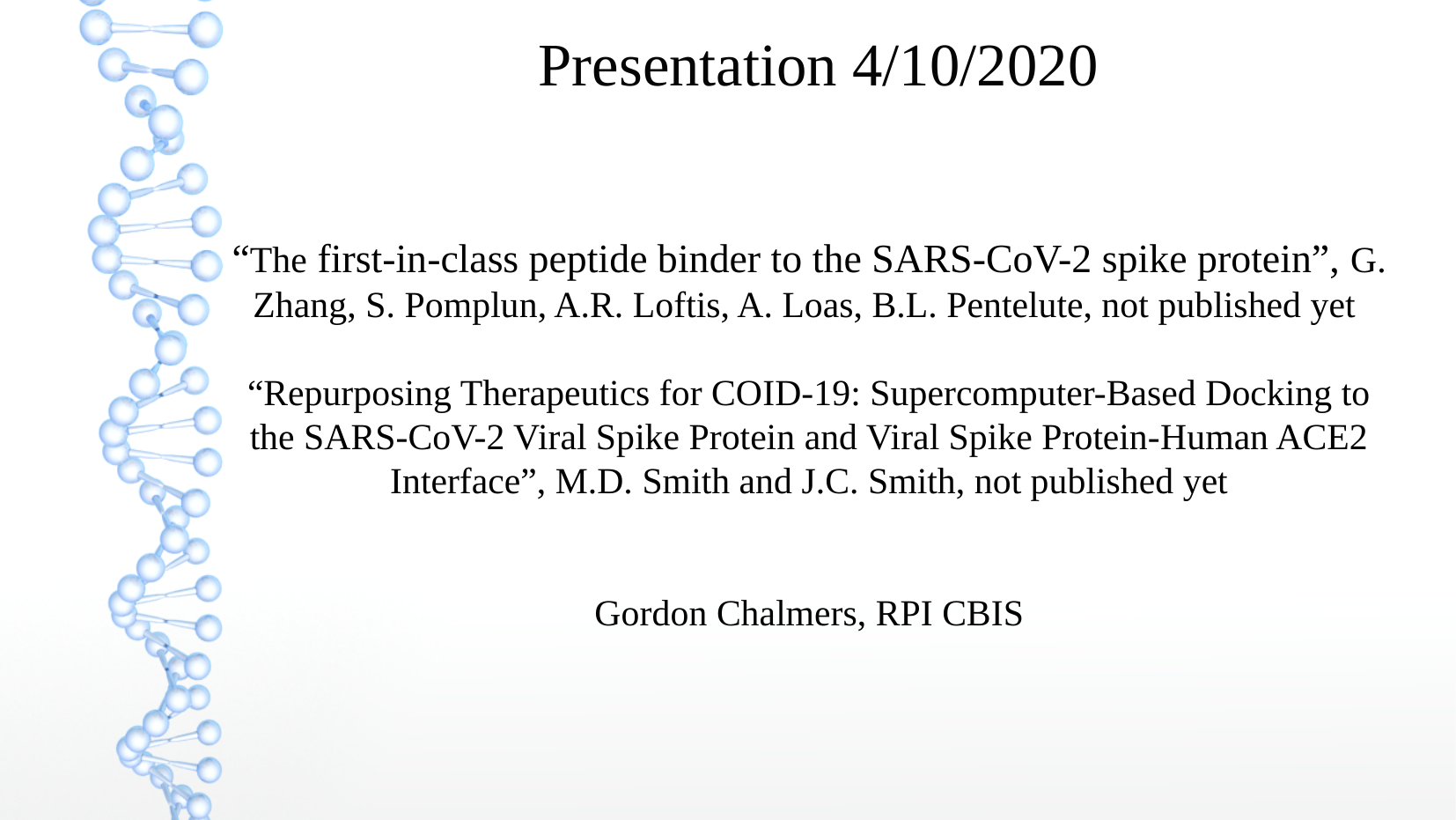

“The first-in-class peptide binder to the SARS-CoV-2 spike protein”, G. Zhang, S. Pomplun, A.R. Loftis, A. Loas, B.L. Pentelute, not published yet

“Repurposing Therapeutics for COID-19: Supercomputer-Based Docking to the SARS-CoV-2 Viral Spike Protein and Viral Spike Protein-Human ACE2 Interface”, M.D. Smith and J.C. Smith, not published yet

Gordon Chalmers, RPI CBIS

Presentation 4/10/2020